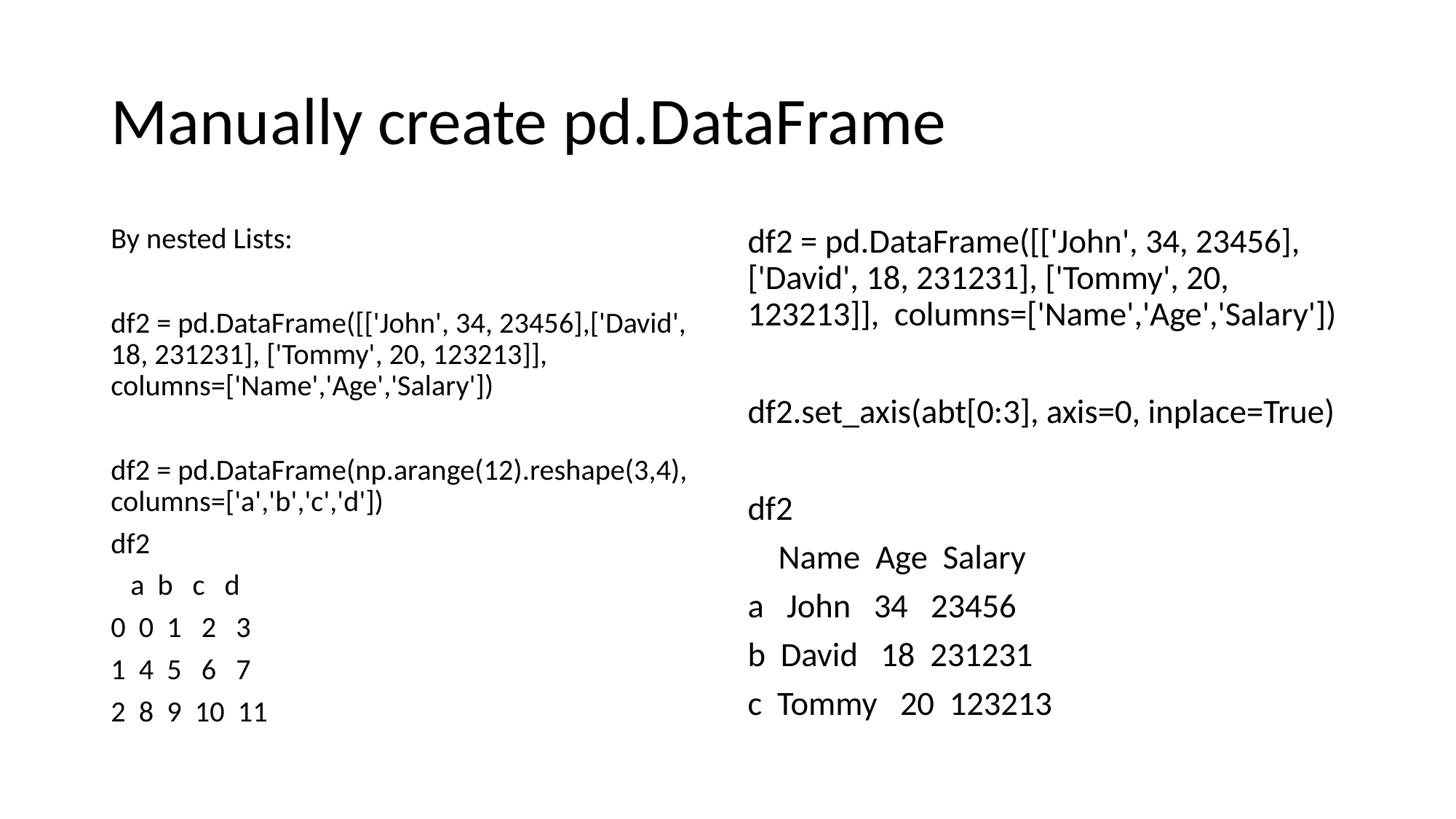

# Manually create pd.DataFrame
By nested Lists:

df2 = pd.DataFrame([['John', 34, 23456],['David', 18, 231231], ['Tommy', 20, 123213]], columns=['Name','Age','Salary'])

df2 = pd.DataFrame(np.arange(12).reshape(3,4), columns=['a','b','c','d'])
df2
   a  b   c   d
0  0  1   2   3
1  4  5   6   7
2  8  9  10  11
df2 = pd.DataFrame([['John', 34, 23456],['David', 18, 231231], ['Tommy', 20, 123213]],  columns=['Name','Age','Salary'])

df2.set_axis(abt[0:3], axis=0, inplace=True)

df2
    Name  Age  Salary
a   John   34   23456
b  David   18  231231
c  Tommy   20  123213